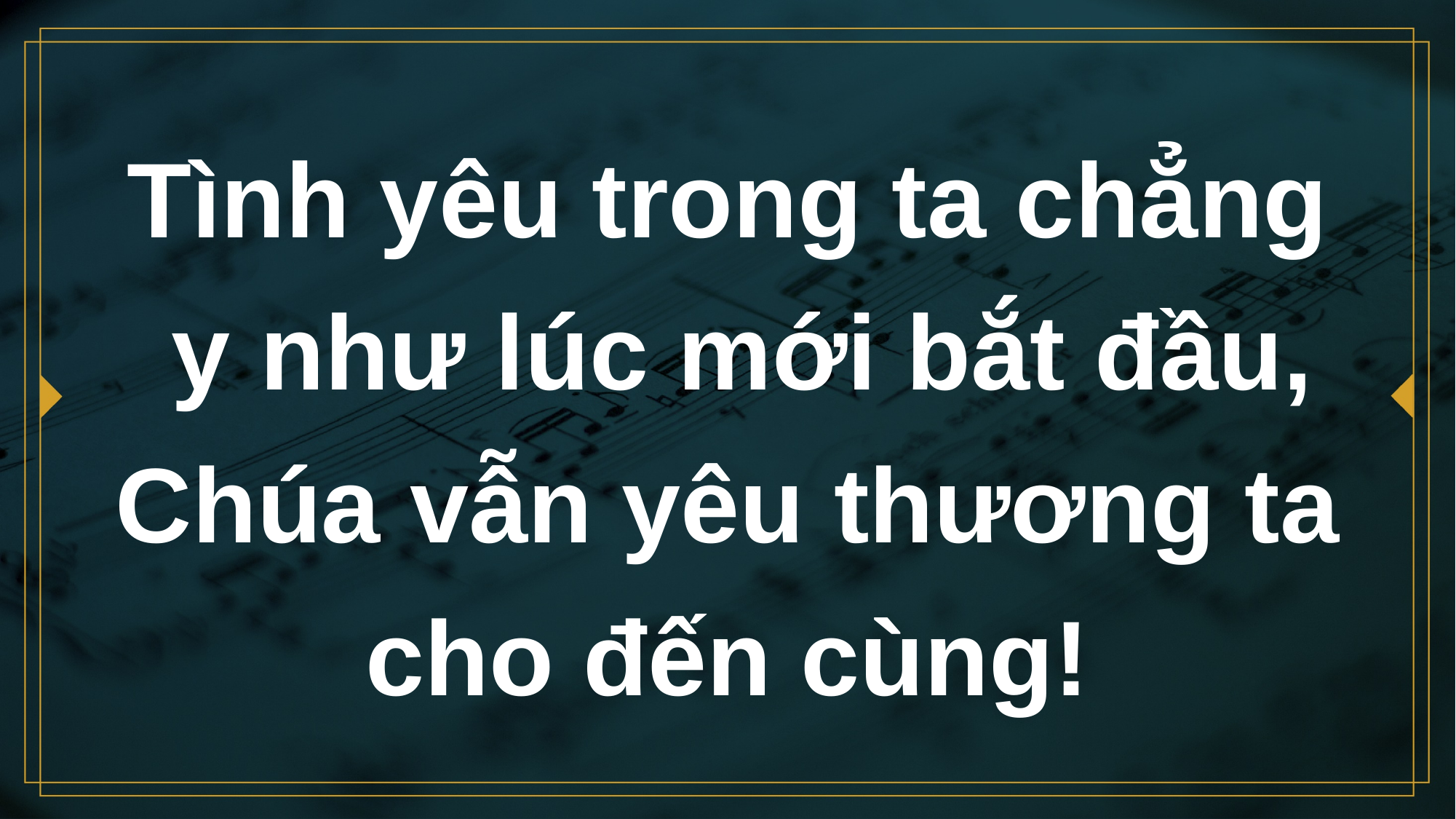

# Tình yêu trong ta chẳng y như lúc mới bắt đầu, Chúa vẫn yêu thương ta cho đến cùng!